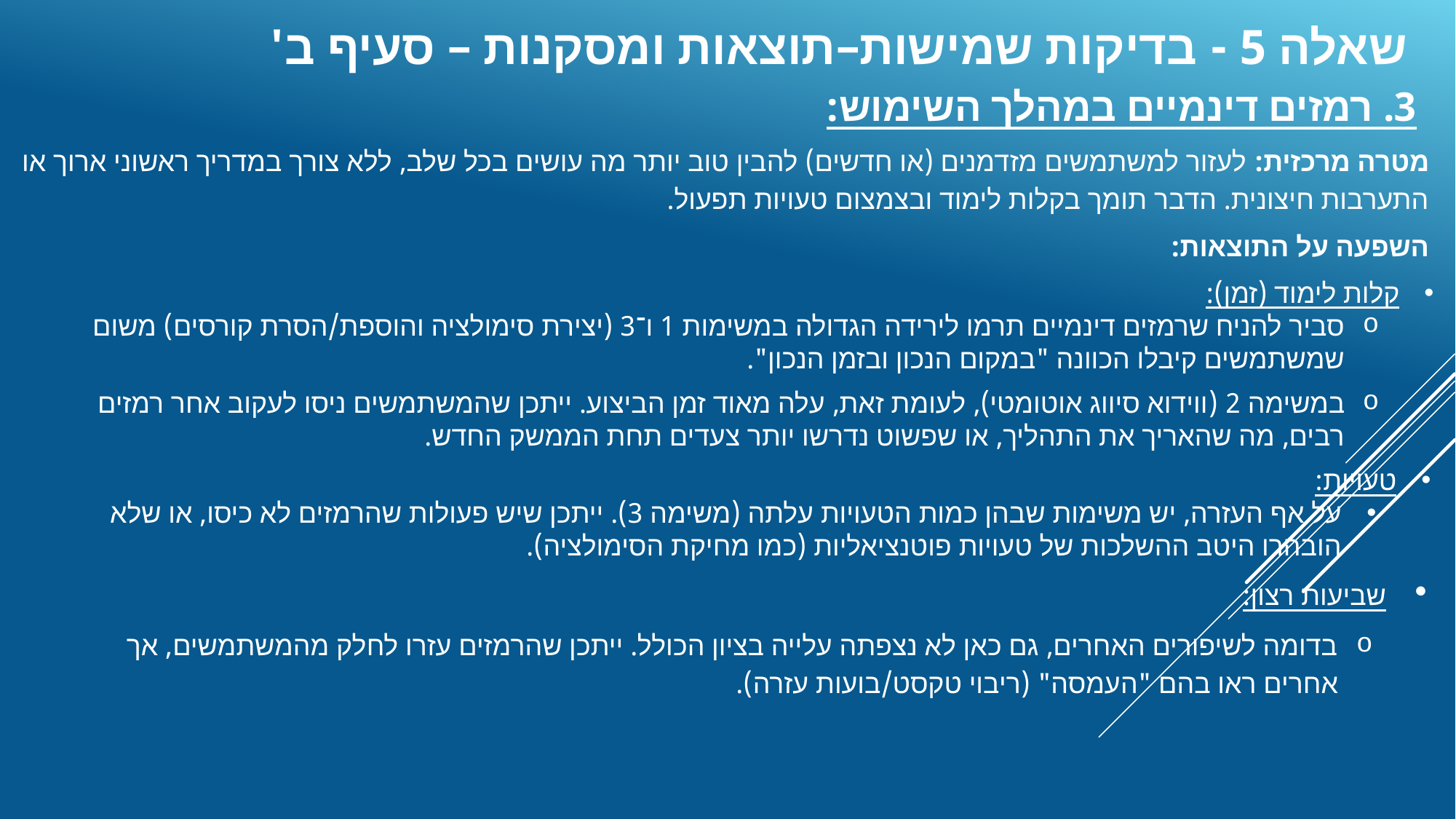

# שאלה 5 - בדיקות שמישות–תוצאות ומסקנות – סעיף ב'
3. רמזים דינמיים במהלך השימוש:
מטרה מרכזית: לעזור למשתמשים מזדמנים (או חדשים) להבין טוב יותר מה עושים בכל שלב, ללא צורך במדריך ראשוני ארוך או התערבות חיצונית. הדבר תומך בקלות לימוד ובצמצום טעויות תפעול.
השפעה על התוצאות:
קלות לימוד (זמן):
סביר להניח שרמזים דינמיים תרמו לירידה הגדולה במשימות 1 ו־3 (יצירת סימולציה והוספת/הסרת קורסים) משום שמשתמשים קיבלו הכוונה "במקום הנכון ובזמן הנכון".
במשימה 2 (ווידוא סיווג אוטומטי), לעומת זאת, עלה מאוד זמן הביצוע. ייתכן שהמשתמשים ניסו לעקוב אחר רמזים רבים, מה שהאריך את התהליך, או שפשוט נדרשו יותר צעדים תחת הממשק החדש.

טעויות:
על אף העזרה, יש משימות שבהן כמות הטעויות עלתה (משימה 3). ייתכן שיש פעולות שהרמזים לא כיסו, או שלא הובהרו היטב ההשלכות של טעויות פוטנציאליות (כמו מחיקת הסימולציה).
שביעות רצון:
בדומה לשיפורים האחרים, גם כאן לא נצפתה עלייה בציון הכולל. ייתכן שהרמזים עזרו לחלק מהמשתמשים, אך אחרים ראו בהם "העמסה" (ריבוי טקסט/בועות עזרה).